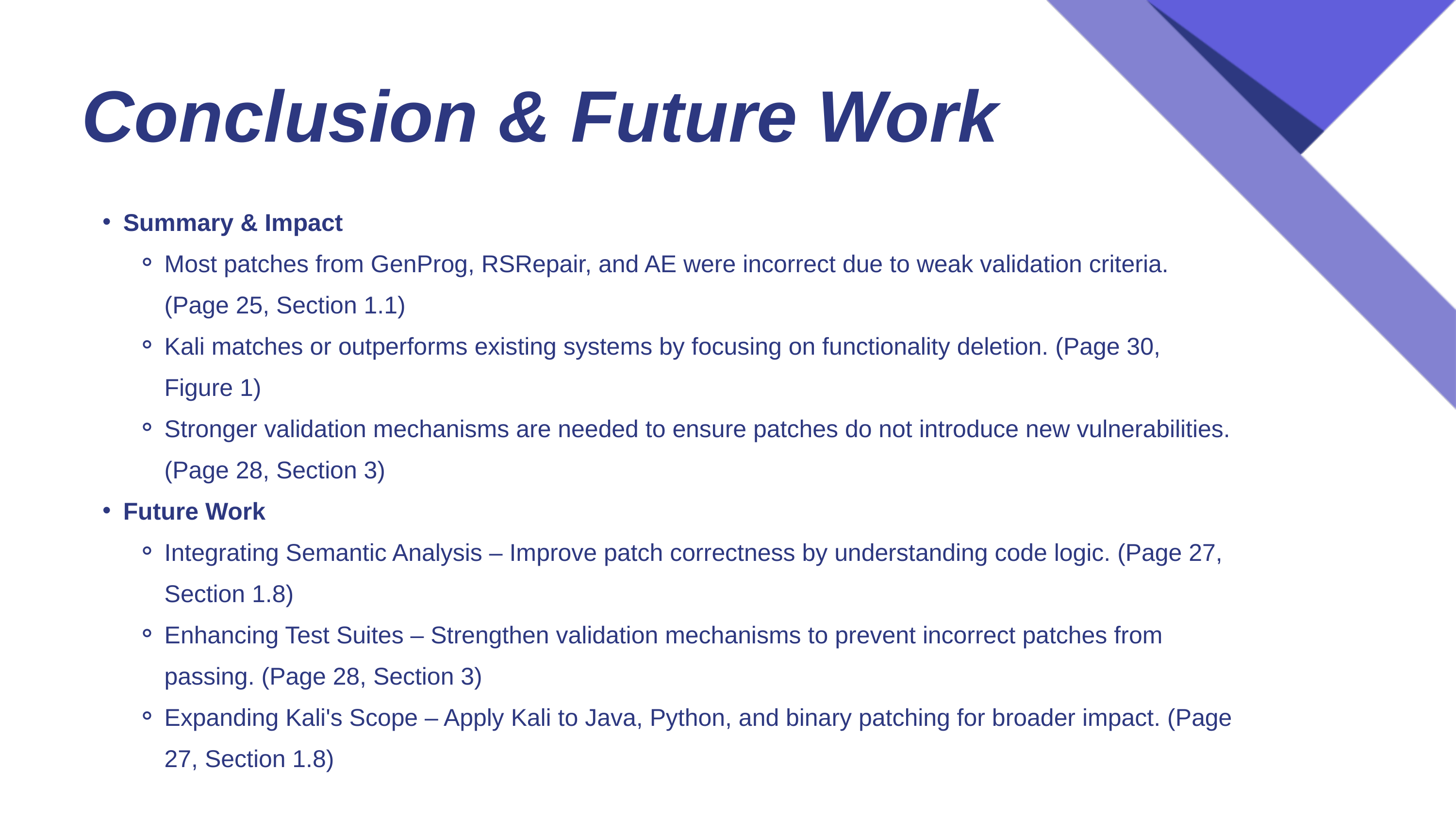

Conclusion & Future Work
Summary & Impact
Most patches from GenProg, RSRepair, and AE were incorrect due to weak validation criteria. (Page 25, Section 1.1)
Kali matches or outperforms existing systems by focusing on functionality deletion. (Page 30, Figure 1)
Stronger validation mechanisms are needed to ensure patches do not introduce new vulnerabilities. (Page 28, Section 3)
Future Work
Integrating Semantic Analysis – Improve patch correctness by understanding code logic. (Page 27, Section 1.8)
Enhancing Test Suites – Strengthen validation mechanisms to prevent incorrect patches from passing. (Page 28, Section 3)
Expanding Kali's Scope – Apply Kali to Java, Python, and binary patching for broader impact. (Page 27, Section 1.8)